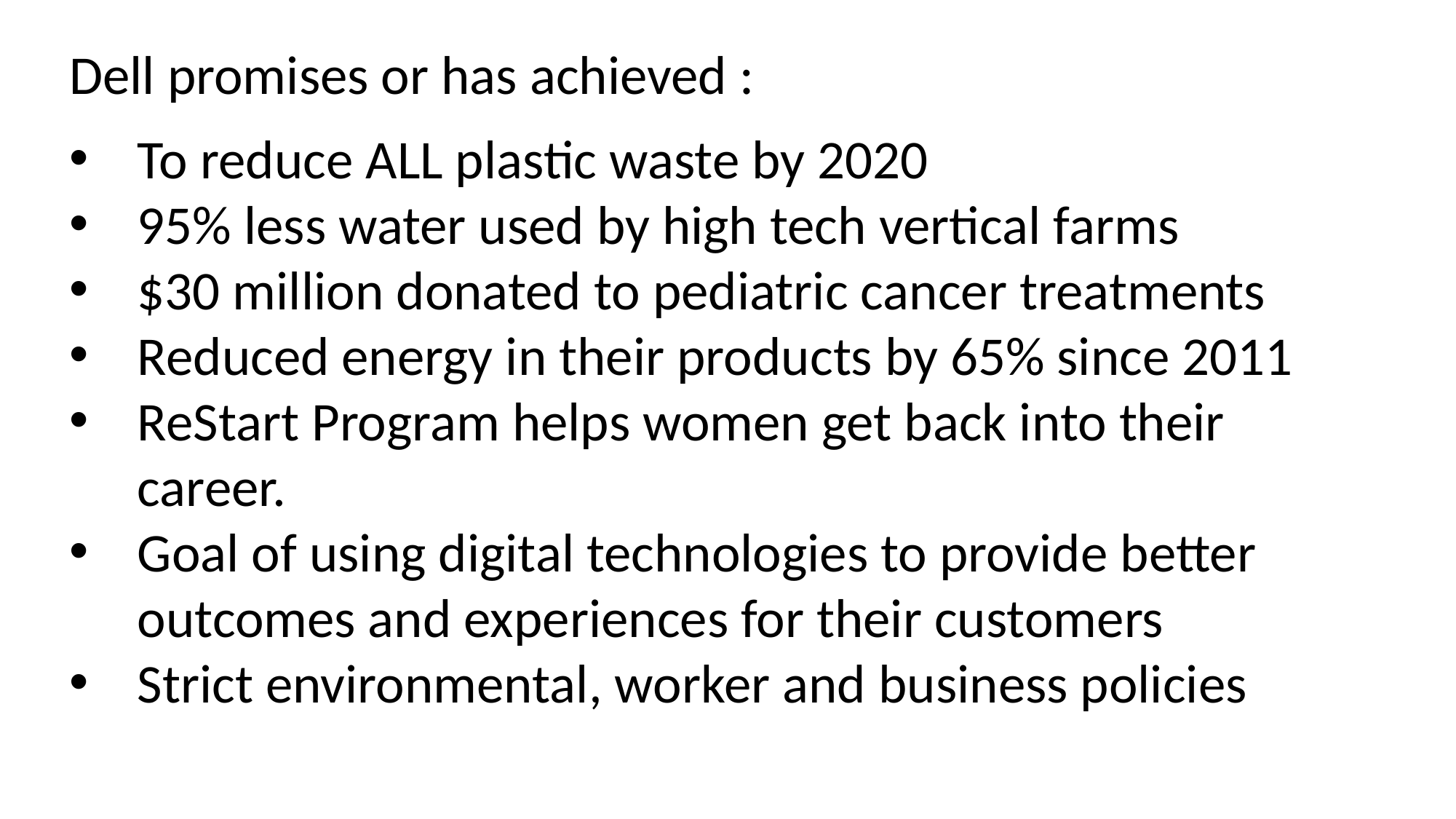

Dell promises or has achieved :
To reduce ALL plastic waste by 2020
95% less water used by high tech vertical farms
$30 million donated to pediatric cancer treatments
Reduced energy in their products by 65% since 2011
ReStart Program helps women get back into their career.
Goal of using digital technologies to provide better outcomes and experiences for their customers
Strict environmental, worker and business policies